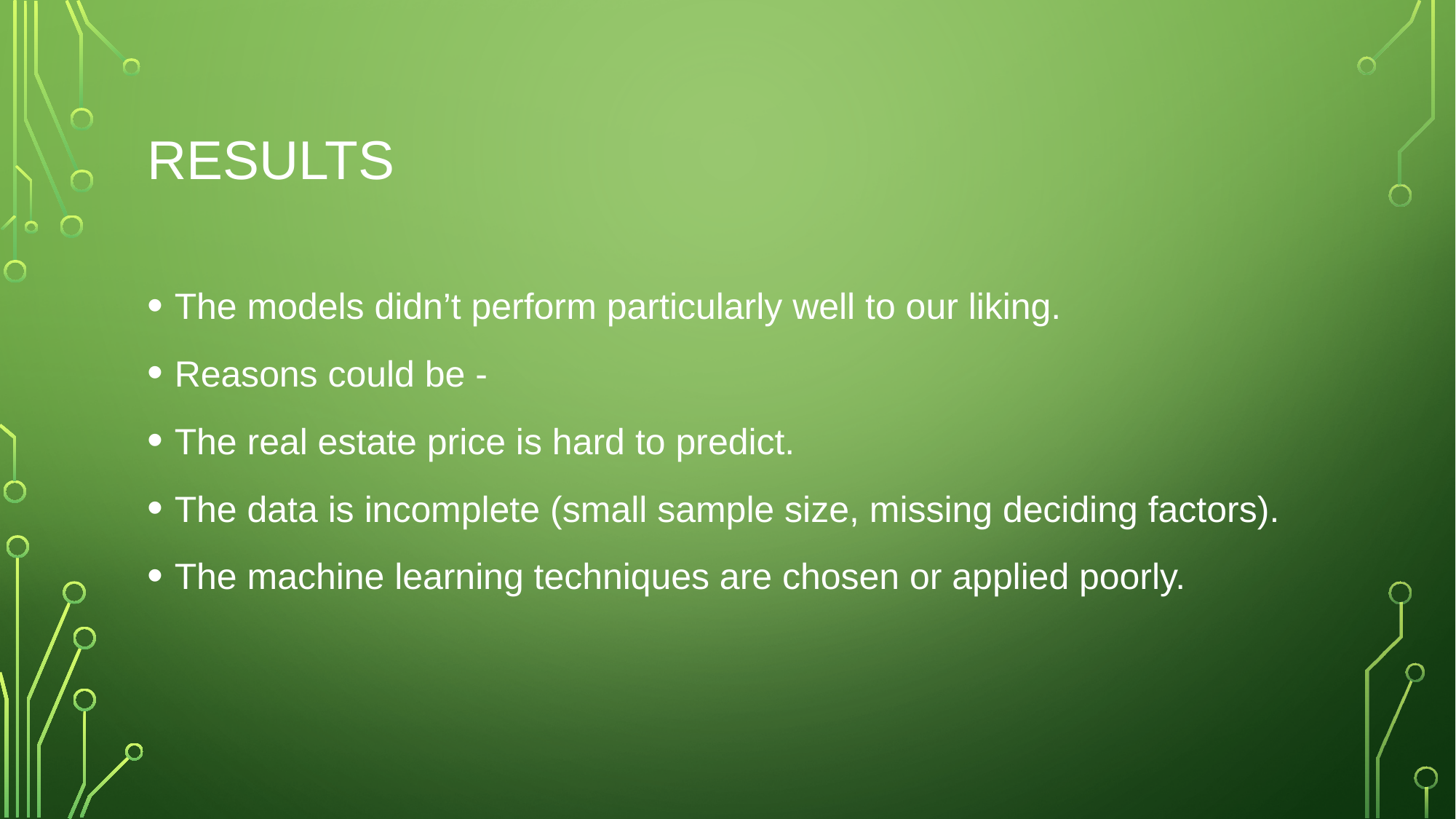

# Results
The models didn’t perform particularly well to our liking.
Reasons could be -
The real estate price is hard to predict.
The data is incomplete (small sample size, missing deciding factors).
The machine learning techniques are chosen or applied poorly.